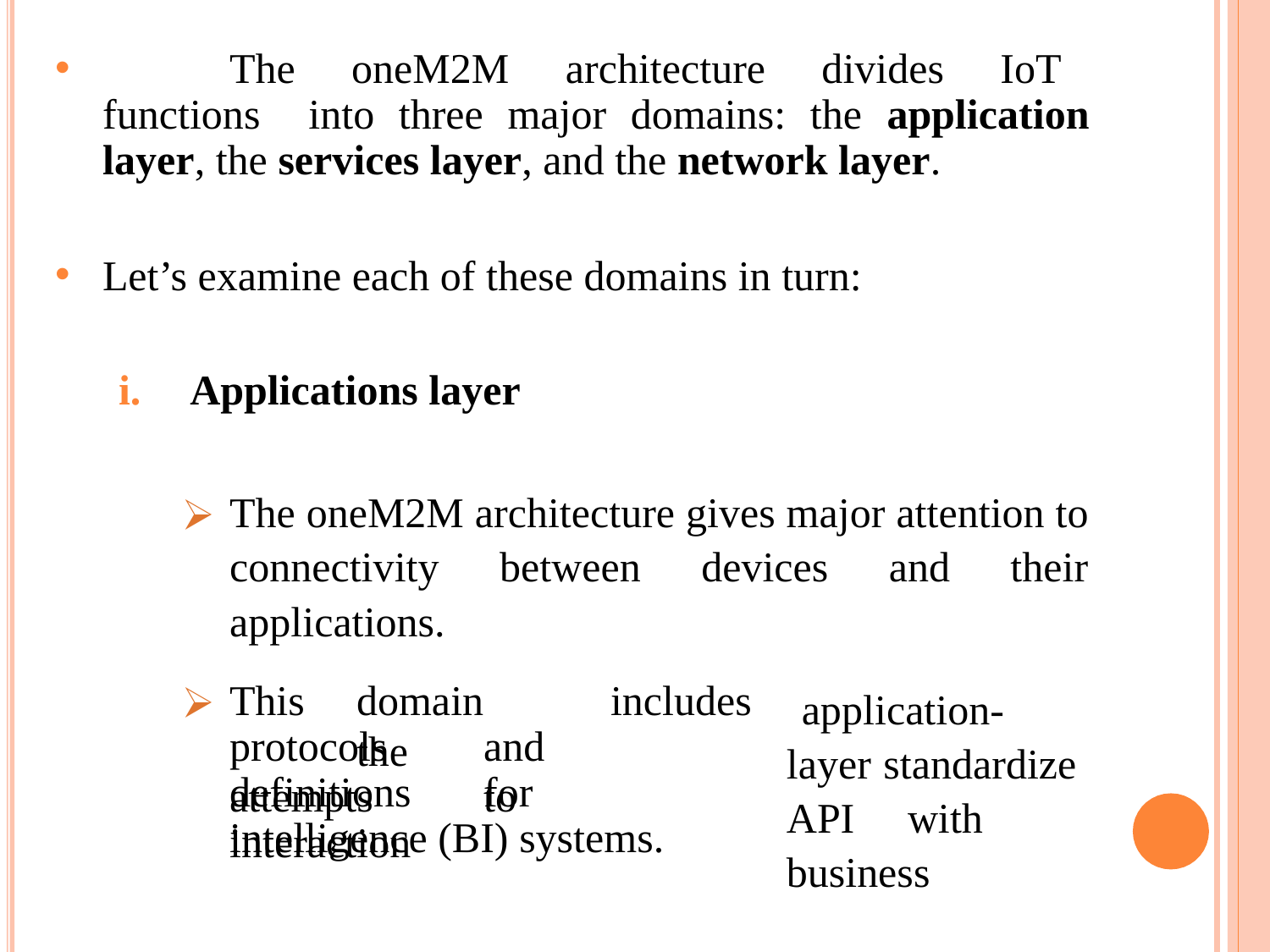

The  oneM2M  architecture  divides  IoT  functions  into three major domains: the application layer, the services layer, and the network layer.

Let’s examine each of these domains in turn:

Applications layer

The oneM2M architecture gives major attention to connectivity   between   devices   and   their applications.
This	domain	includes	the
application-layer standardize  API with   business
protocols	and	attempts	to
definitions	for	interaction
intelligence (BI) systems.